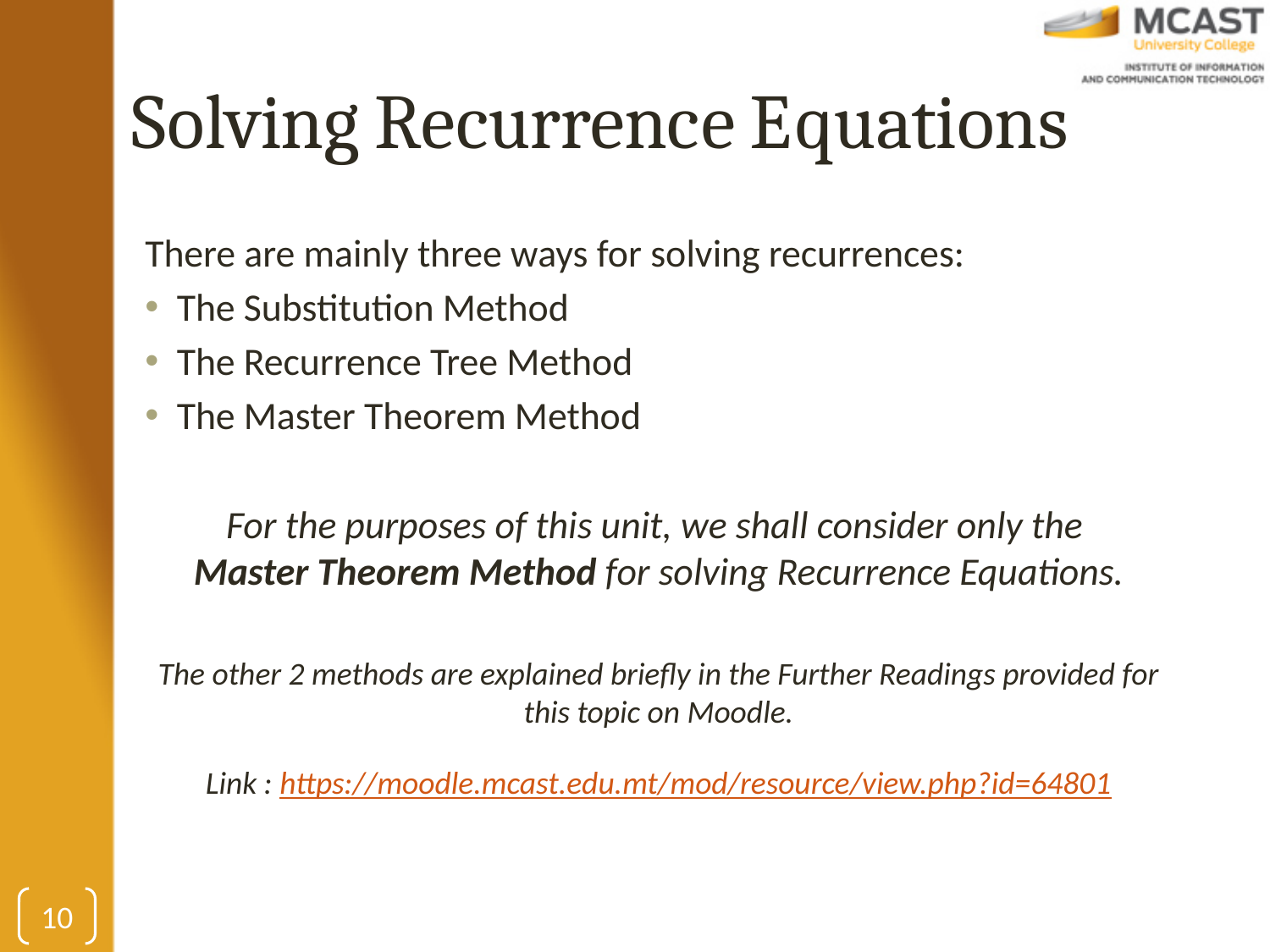

# Solving Recurrence Equations
There are mainly three ways for solving recurrences:
The Substitution Method
The Recurrence Tree Method
The Master Theorem Method

For the purposes of this unit, we shall consider only the
Master Theorem Method for solving Recurrence Equations.

The other 2 methods are explained briefly in the Further Readings provided for this topic on Moodle.

Link : https://moodle.mcast.edu.mt/mod/resource/view.php?id=64801
10